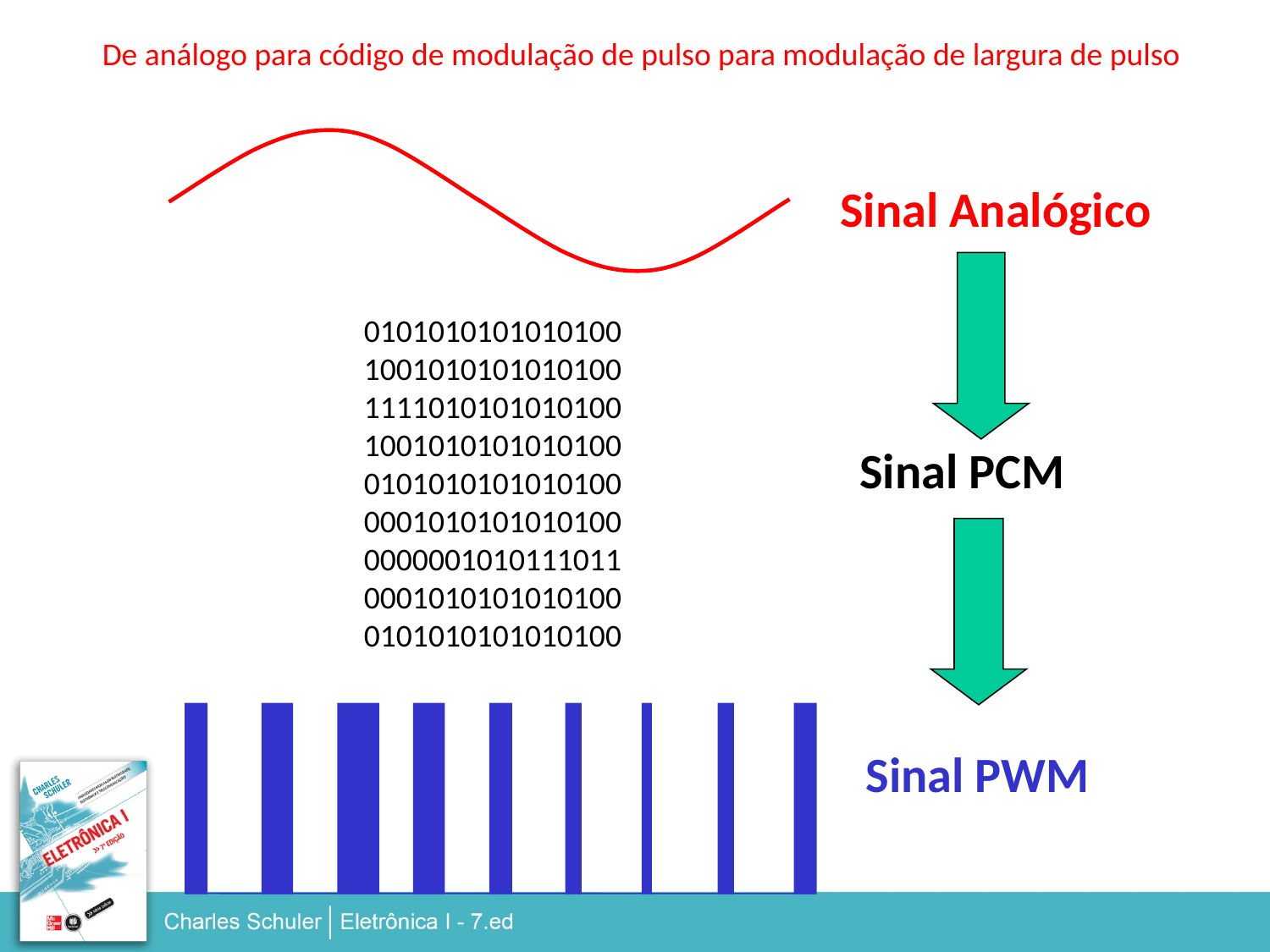

De análogo para código de modulação de pulso para modulação de largura de pulso

 Sinal Analógico

0101010101010100
1001010101010100
1111010101010100
1001010101010100
0101010101010100
0001010101010100
0000001010111011
0001010101010100
0101010101010100
 Sinal PCM

Sinal PWM